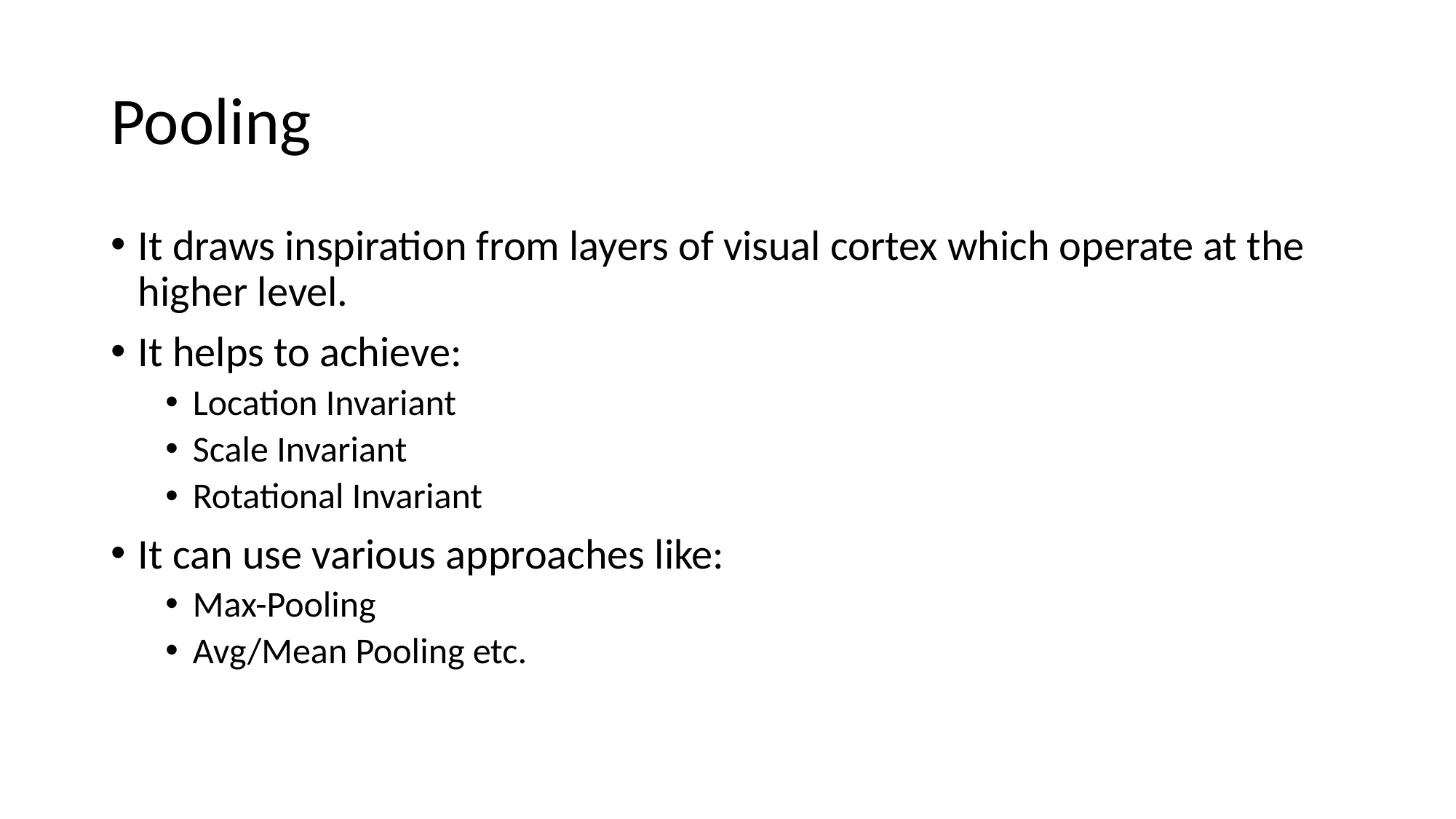

# Pooling
It draws inspiration from layers of visual cortex which operate at the higher level.
It helps to achieve:
Location Invariant
Scale Invariant
Rotational Invariant
It can use various approaches like:
Max-Pooling
Avg/Mean Pooling etc.